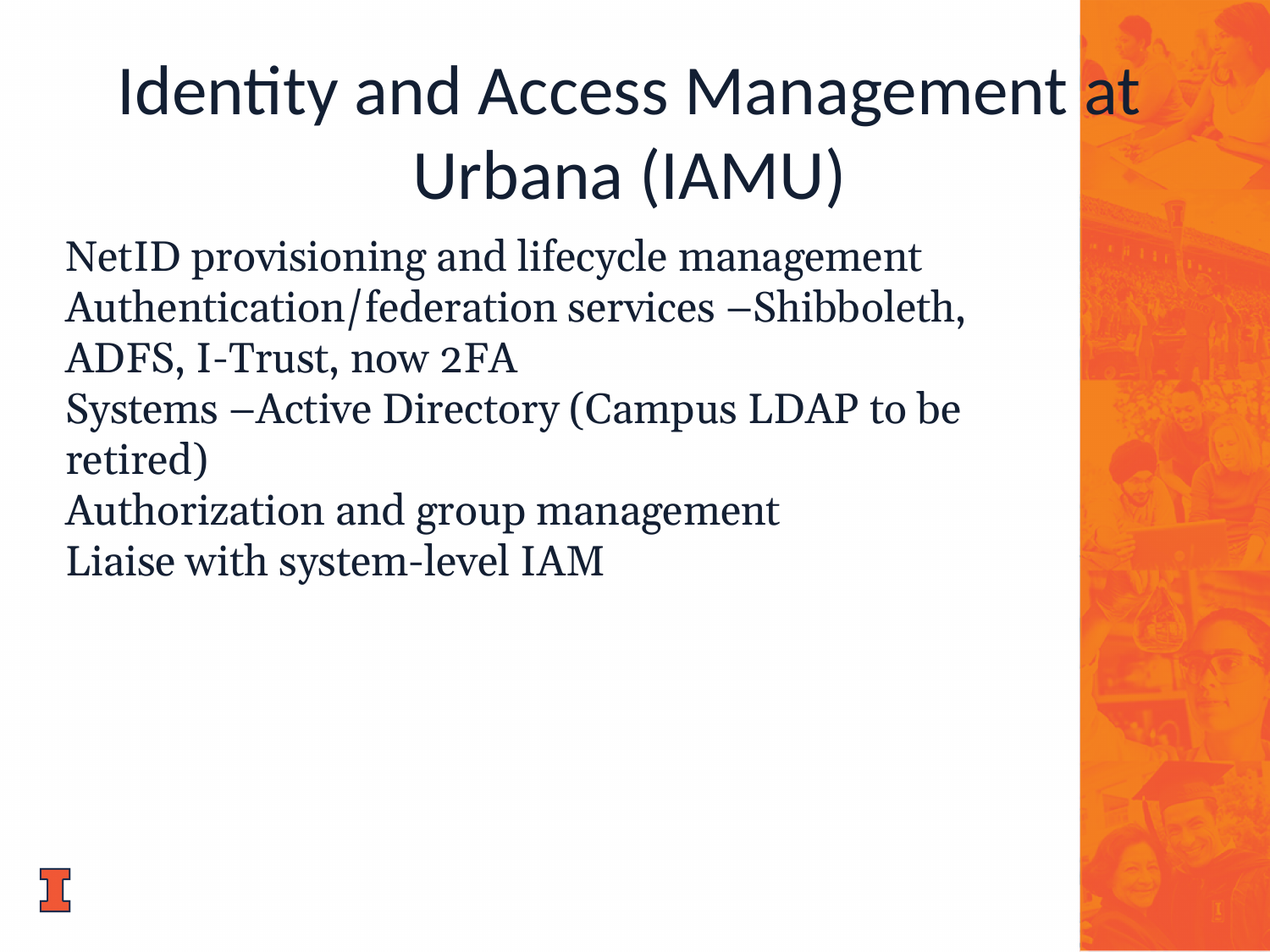

Identity and Access Management at Urbana (IAMU)
NetID provisioning and lifecycle management
Authentication/federation services –Shibboleth, ADFS, I-Trust, now 2FA
Systems –Active Directory (Campus LDAP to be retired)
Authorization and group management
Liaise with system-level IAM